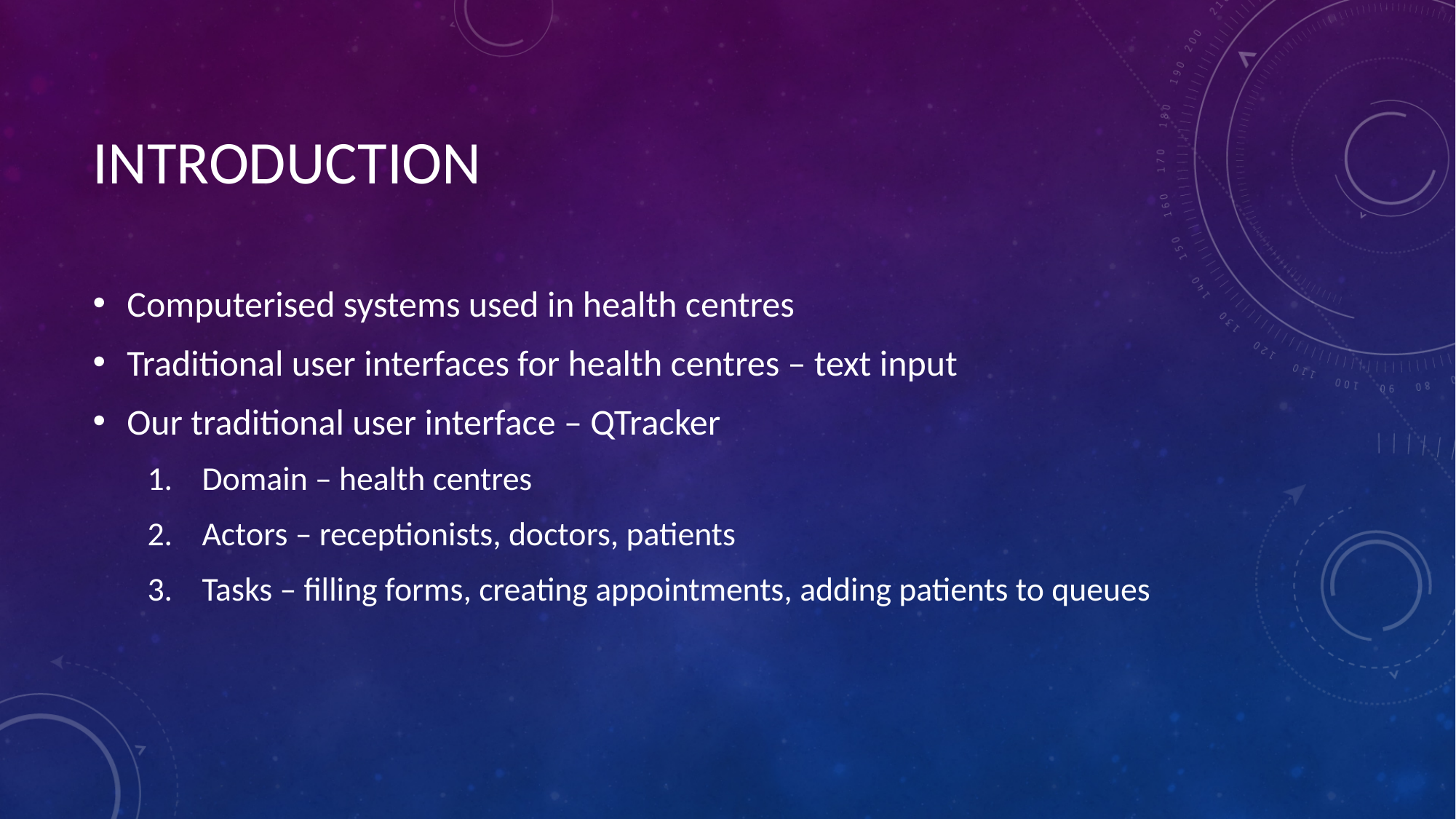

# introduction
Computerised systems used in health centres
Traditional user interfaces for health centres – text input
Our traditional user interface – QTracker
Domain – health centres
Actors – receptionists, doctors, patients
Tasks – filling forms, creating appointments, adding patients to queues